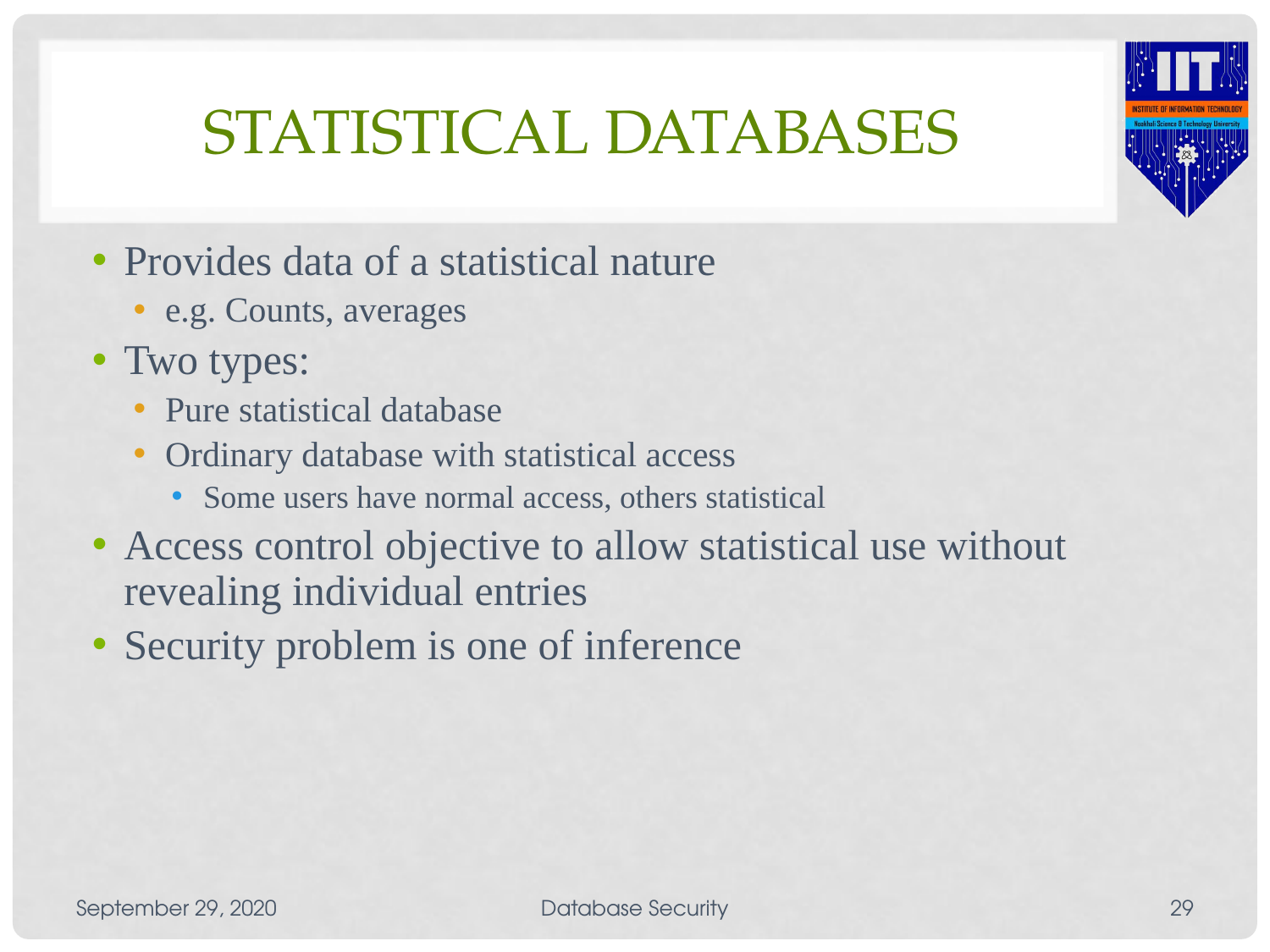

# Statistical Databases
Provides data of a statistical nature
e.g. Counts, averages
Two types:
Pure statistical database
Ordinary database with statistical access
Some users have normal access, others statistical
Access control objective to allow statistical use without revealing individual entries
Security problem is one of inference
September 29, 2020
Database Security
29